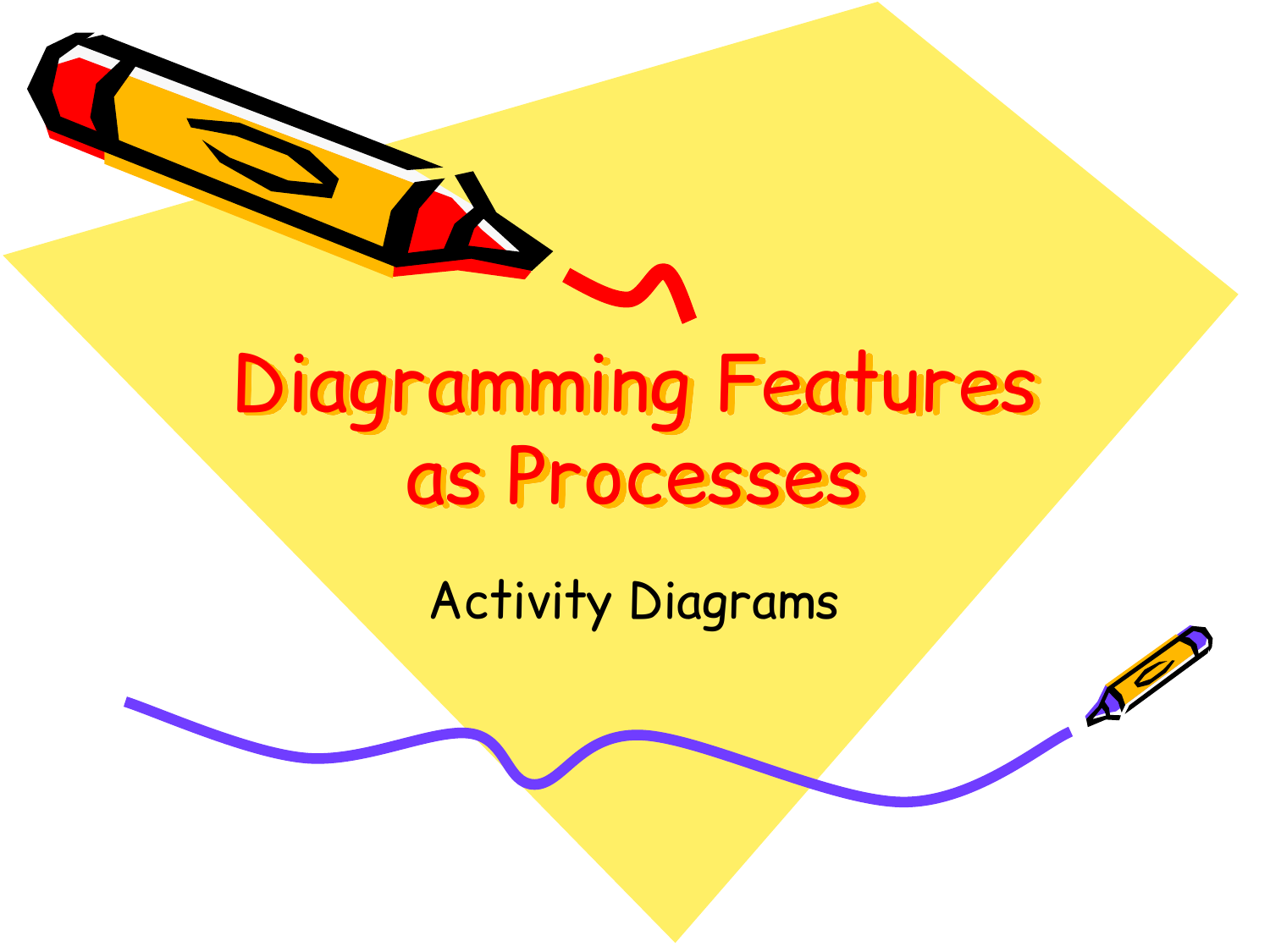

# Diagramming Features as Processes
Activity Diagrams